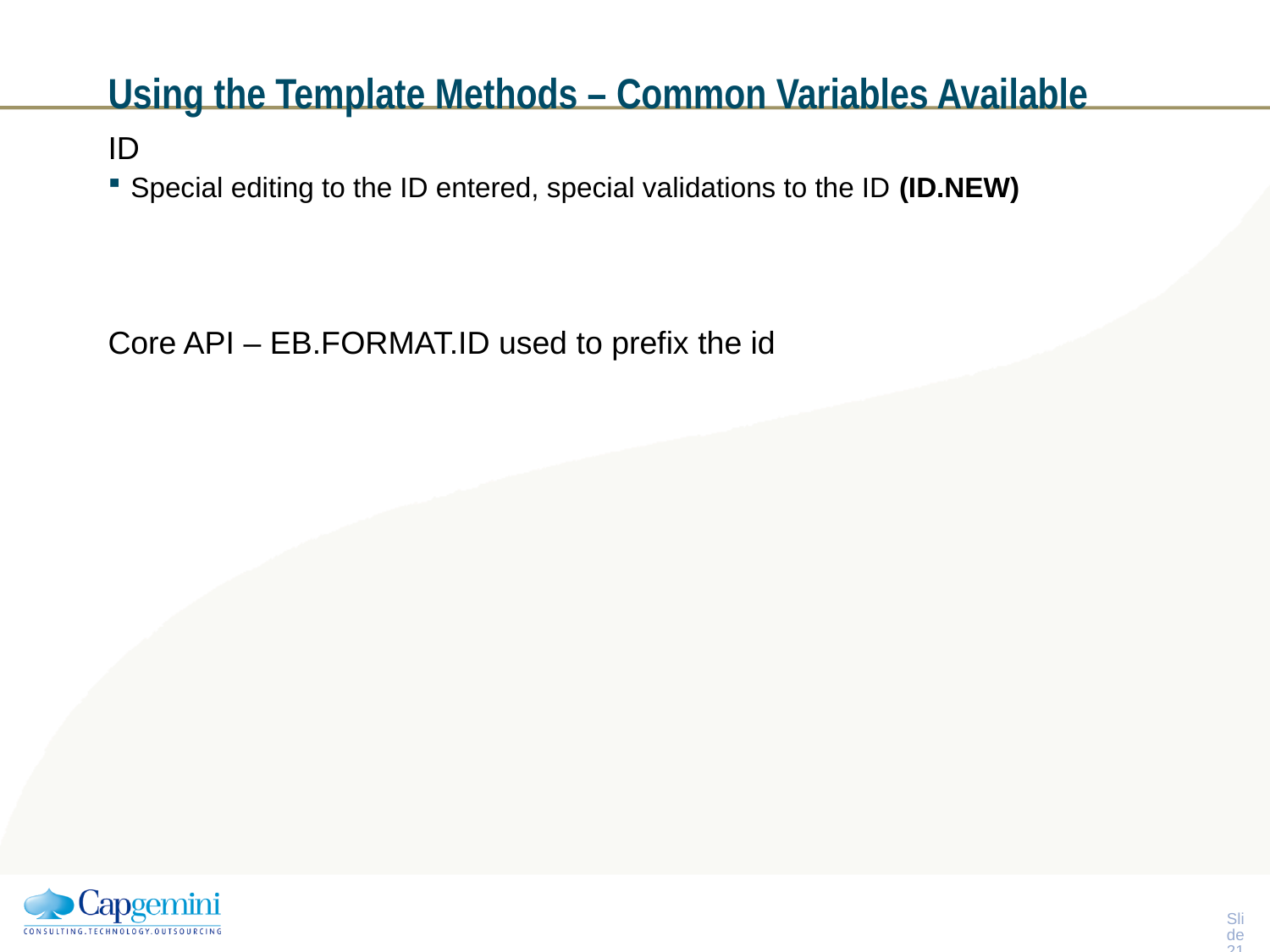

# Using the Template Methods – Common Variables Available
ID
Special editing to the ID entered, special validations to the ID (ID.NEW)

Core API – EB.FORMAT.ID used to prefix the id

Slide 21